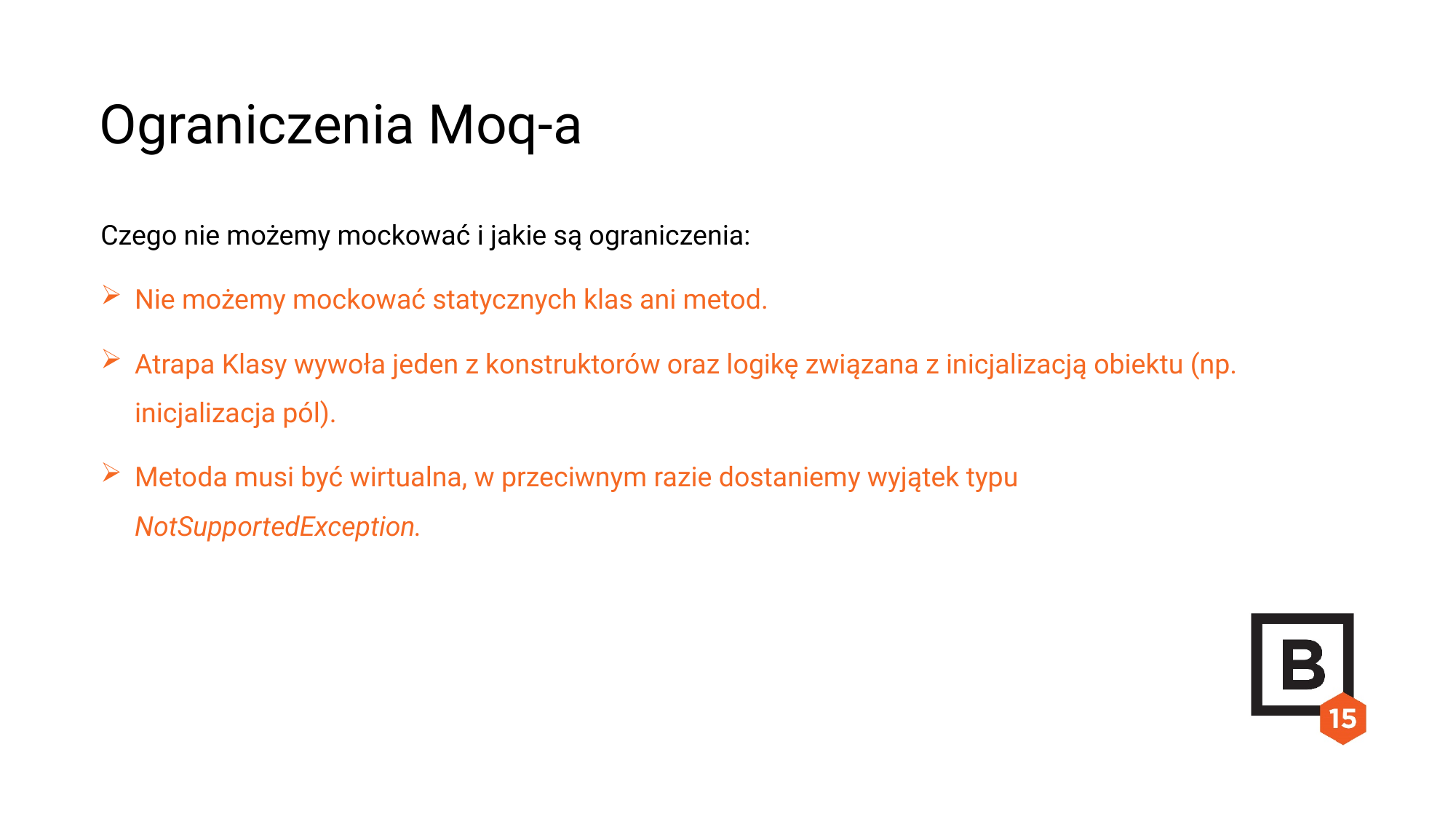

Ograniczenia Moq-a
Czego nie możemy mockować i jakie są ograniczenia:
Nie możemy mockować statycznych klas ani metod.
Atrapa Klasy wywoła jeden z konstruktorów oraz logikę związana z inicjalizacją obiektu (np. inicjalizacja pól).
Metoda musi być wirtualna, w przeciwnym razie dostaniemy wyjątek typu NotSupportedException.